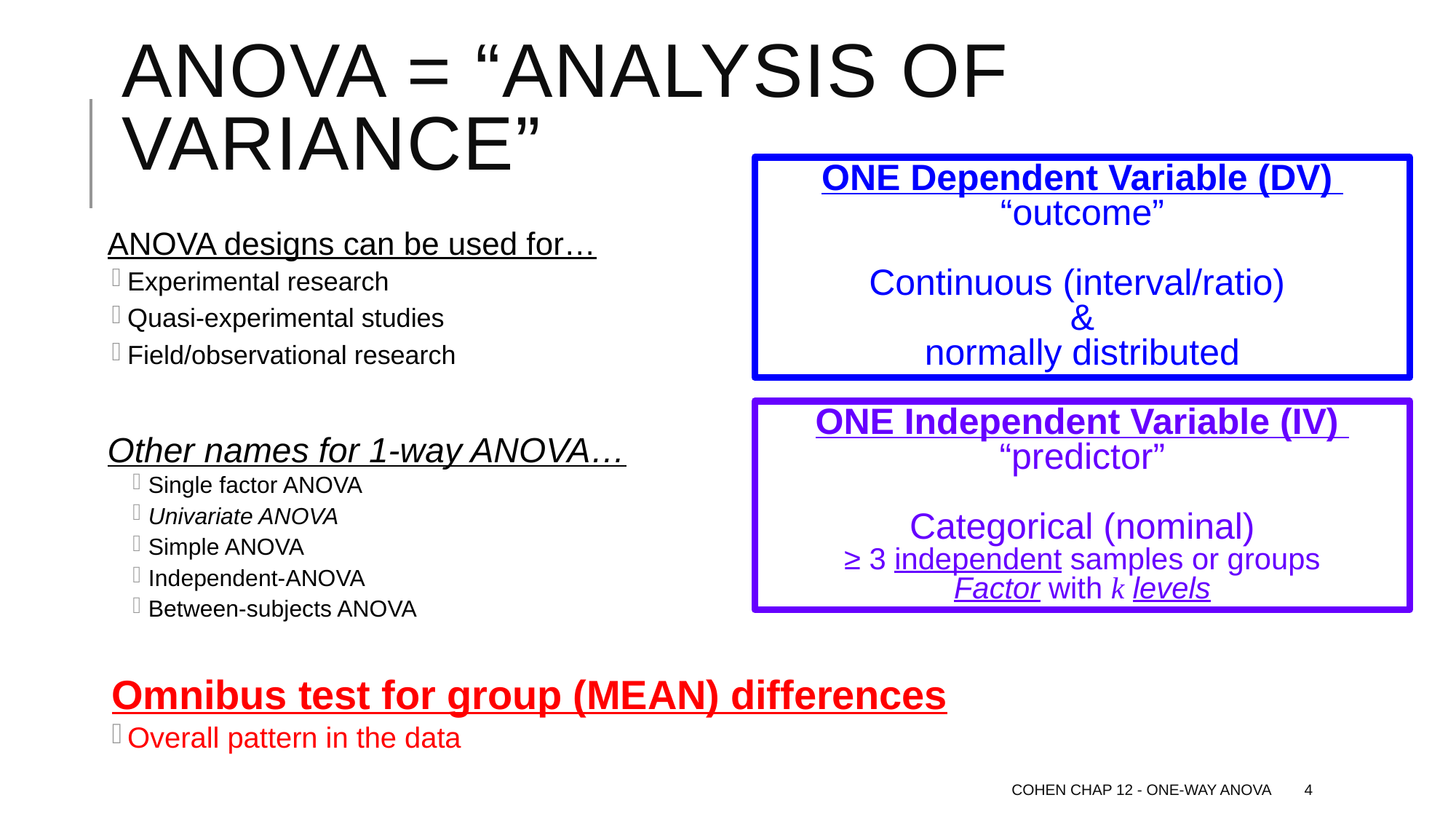

# ANOVA = “Analysis of Variance”
ONE Dependent Variable (DV)
“outcome”

Continuous (interval/ratio)
&
normally distributed
ANOVA designs can be used for…
Experimental research
Quasi-experimental studies
Field/observational research

Other names for 1-way ANOVA…
Single factor ANOVA
Univariate ANOVA
Simple ANOVA
Independent-ANOVA
Between-subjects ANOVA

Omnibus test for group (MEAN) differences
Overall pattern in the data

ONE Independent Variable (IV)
“predictor”

Categorical (nominal)
≥ 3 independent samples or groups
Factor with k levels
Cohen Chap 12 - one-WAY anova
4